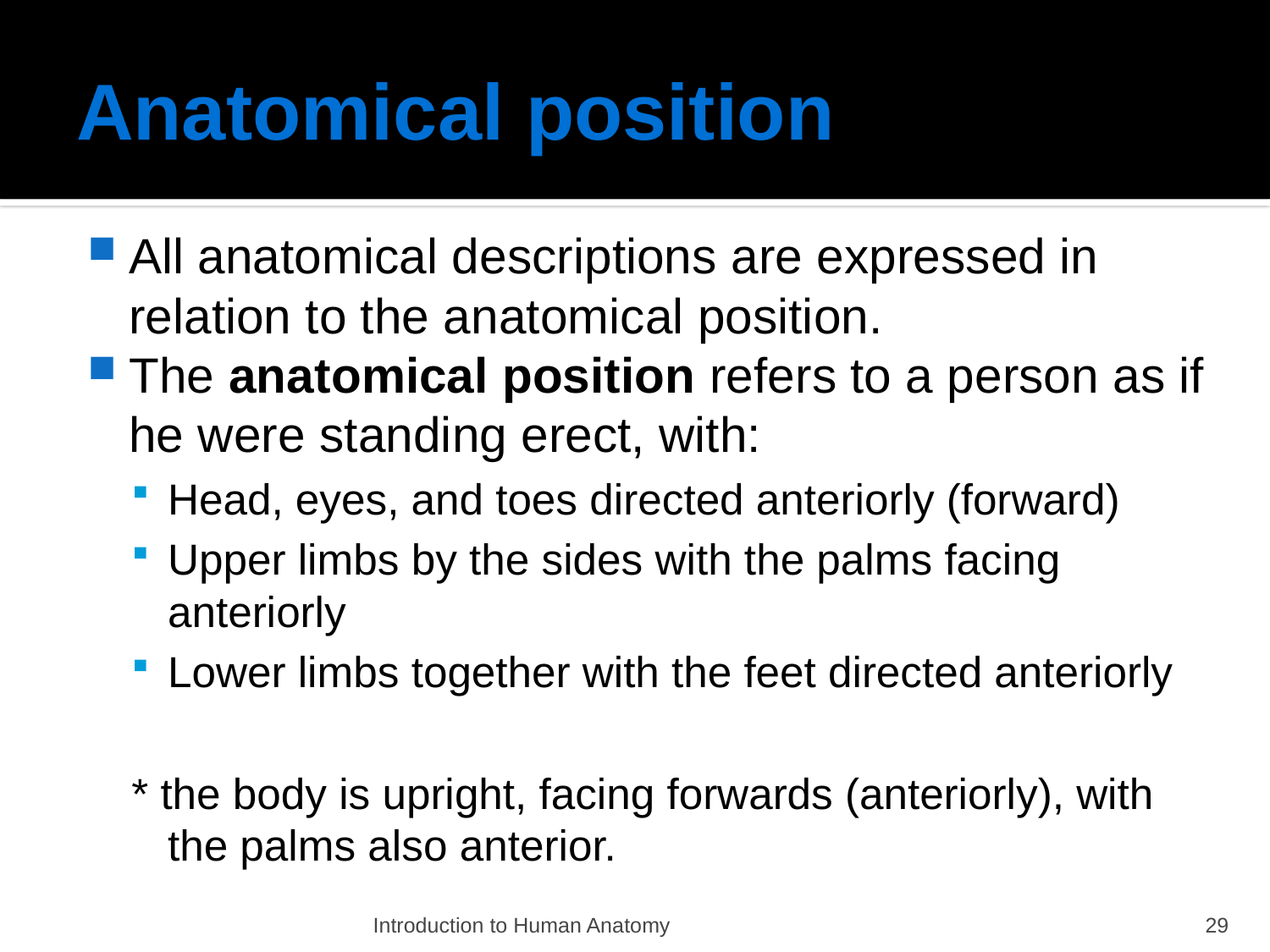

# Anatomical position
All anatomical descriptions are expressed in relation to the anatomical position.
The anatomical position refers to a person as if he were standing erect, with:
Head, eyes, and toes directed anteriorly (forward)
Upper limbs by the sides with the palms facing anteriorly
Lower limbs together with the feet directed anteriorly

* the body is upright, facing forwards (anteriorly), with the palms also anterior.
Introduction to Human Anatomy
29